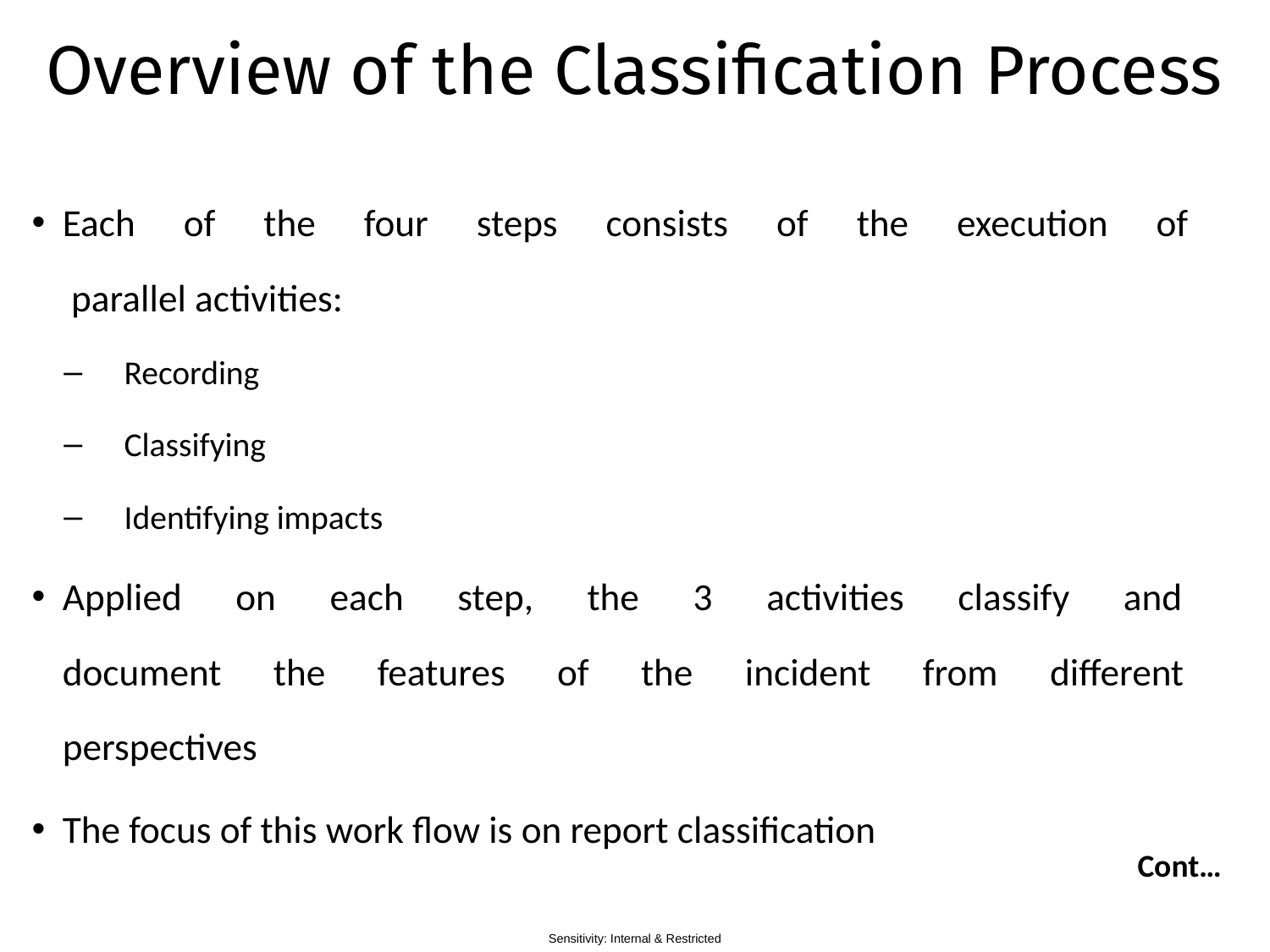

# Overview of the Classification Process
Each of the four steps consists of the execution of
 parallel activities:
Recording
Classifying
Identifying impacts
Applied on each step, the 3 activities classify and
document the features of the incident from different
perspectives
The focus of this work flow is on report classification

Cont…